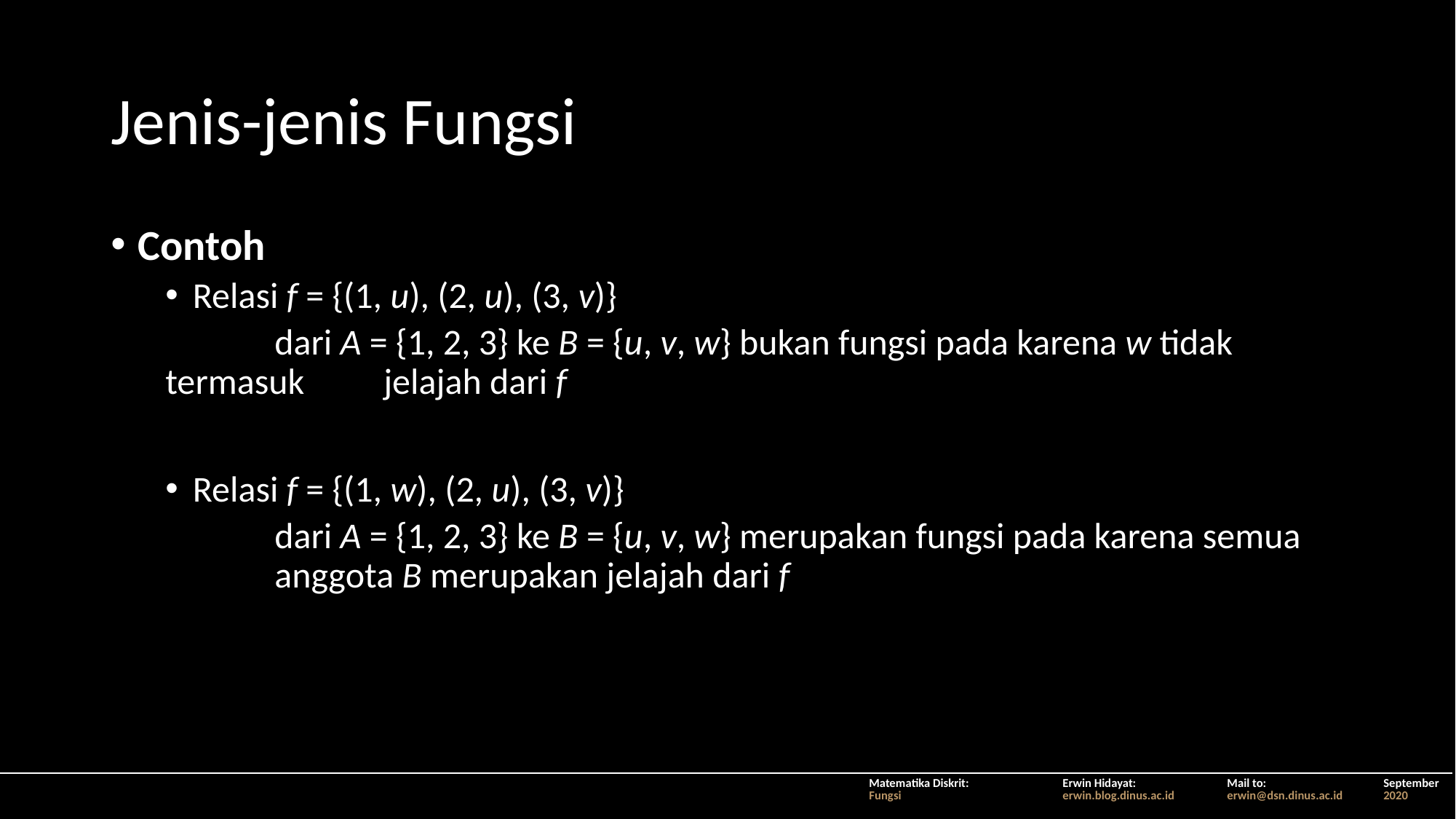

# Jenis-jenis Fungsi
Contoh
Relasi f = {(1, u), (2, u), (3, v)}
	dari A = {1, 2, 3} ke B = {u, v, w} bukan fungsi pada karena w tidak termasuk 	jelajah dari f

Relasi f = {(1, w), (2, u), (3, v)}
	dari A = {1, 2, 3} ke B = {u, v, w} merupakan fungsi pada karena semua 	anggota B merupakan jelajah dari f